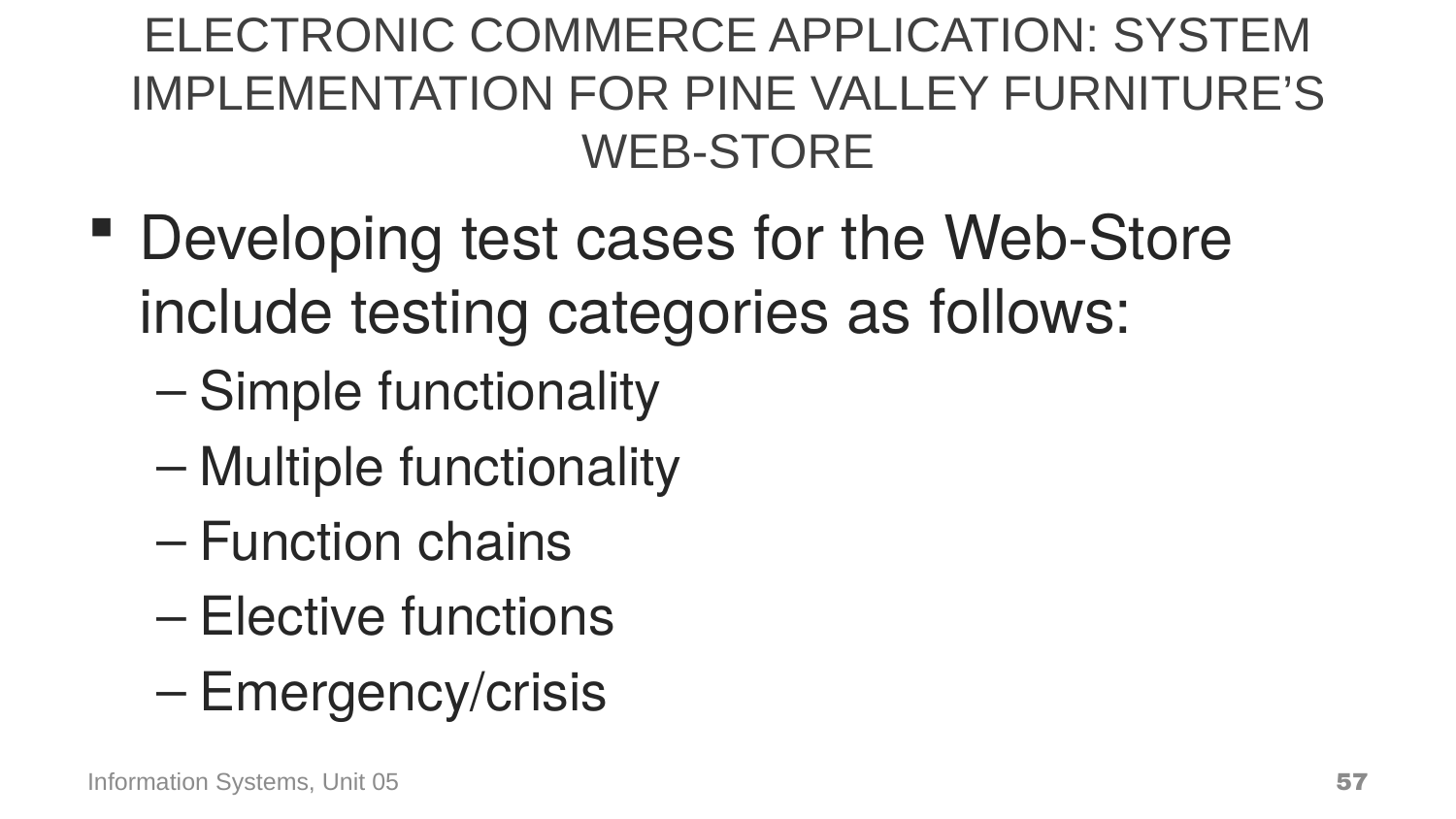

# Electronic Commerce Application: System Implementation for Pine Valley Furniture’s Web-Store
Developing test cases for the Web-Store include testing categories as follows:
Simple functionality
Multiple functionality
Function chains
Elective functions
Emergency/crisis
Information Systems, Unit 05
57